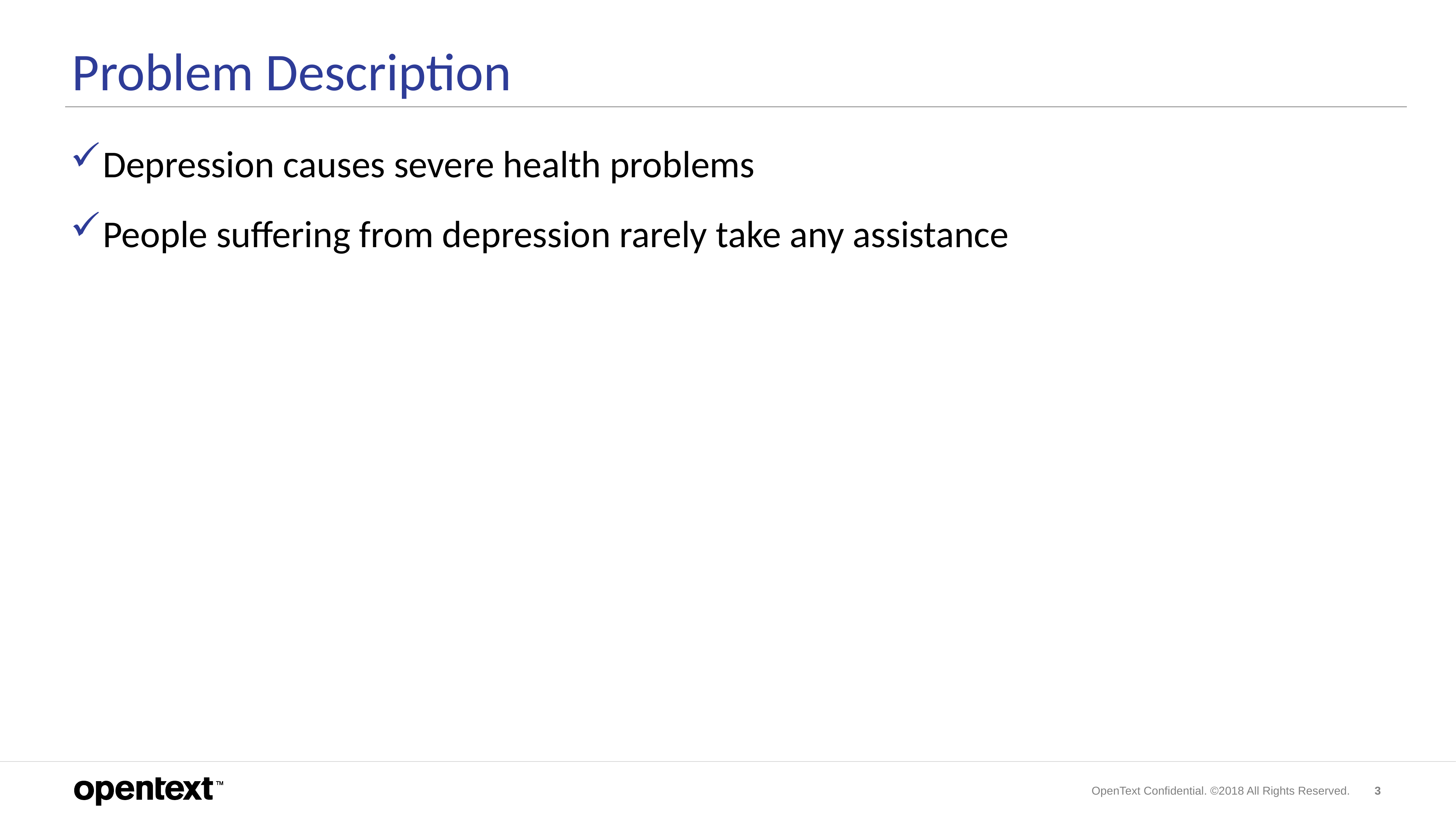

# Problem Description
Depression causes severe health problems
People suffering from depression rarely take any assistance